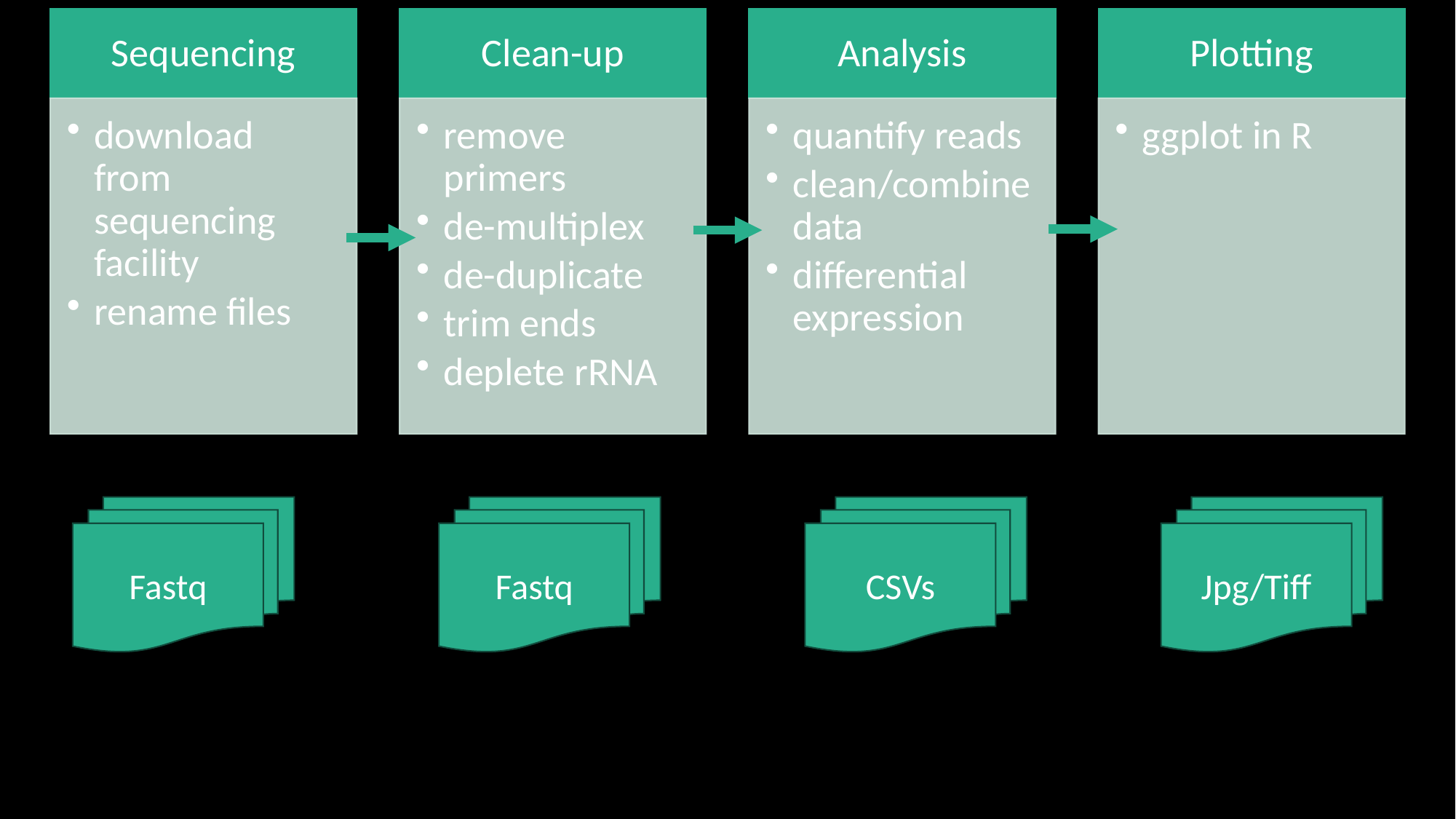

Sequencing
download from sequencing facility
rename files
Clean-up
remove primers
de-multiplex
de-duplicate
trim ends
deplete rRNA
Analysis
quantify reads
clean/combine data
differential expression
Plotting
ggplot in R
Jpg/Tiff
CSVs
Fastq
Fastq